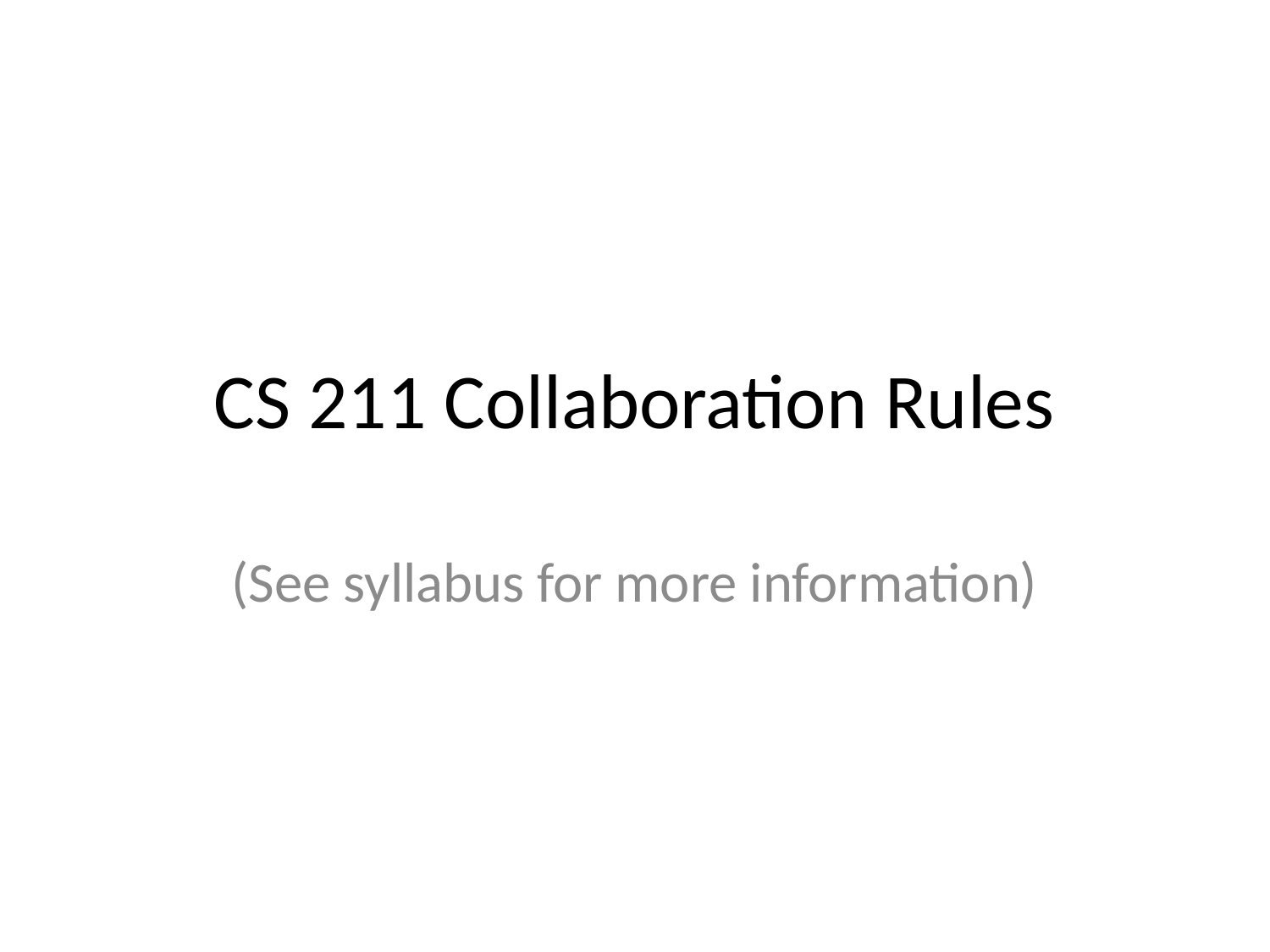

# CS 211 Collaboration Rules
(See syllabus for more information)